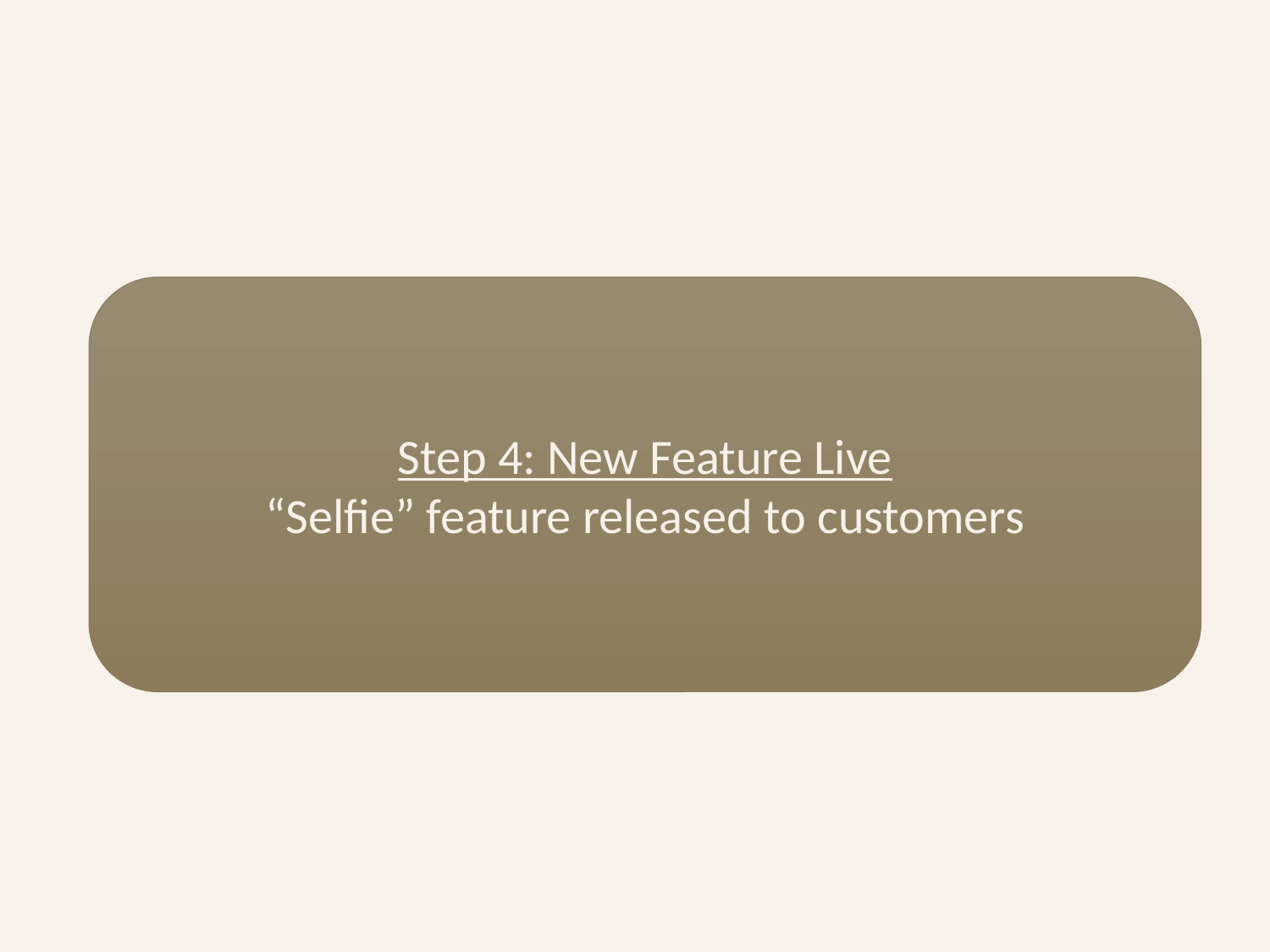

Step 4: New Feature Live
“Selfie” feature released to customers